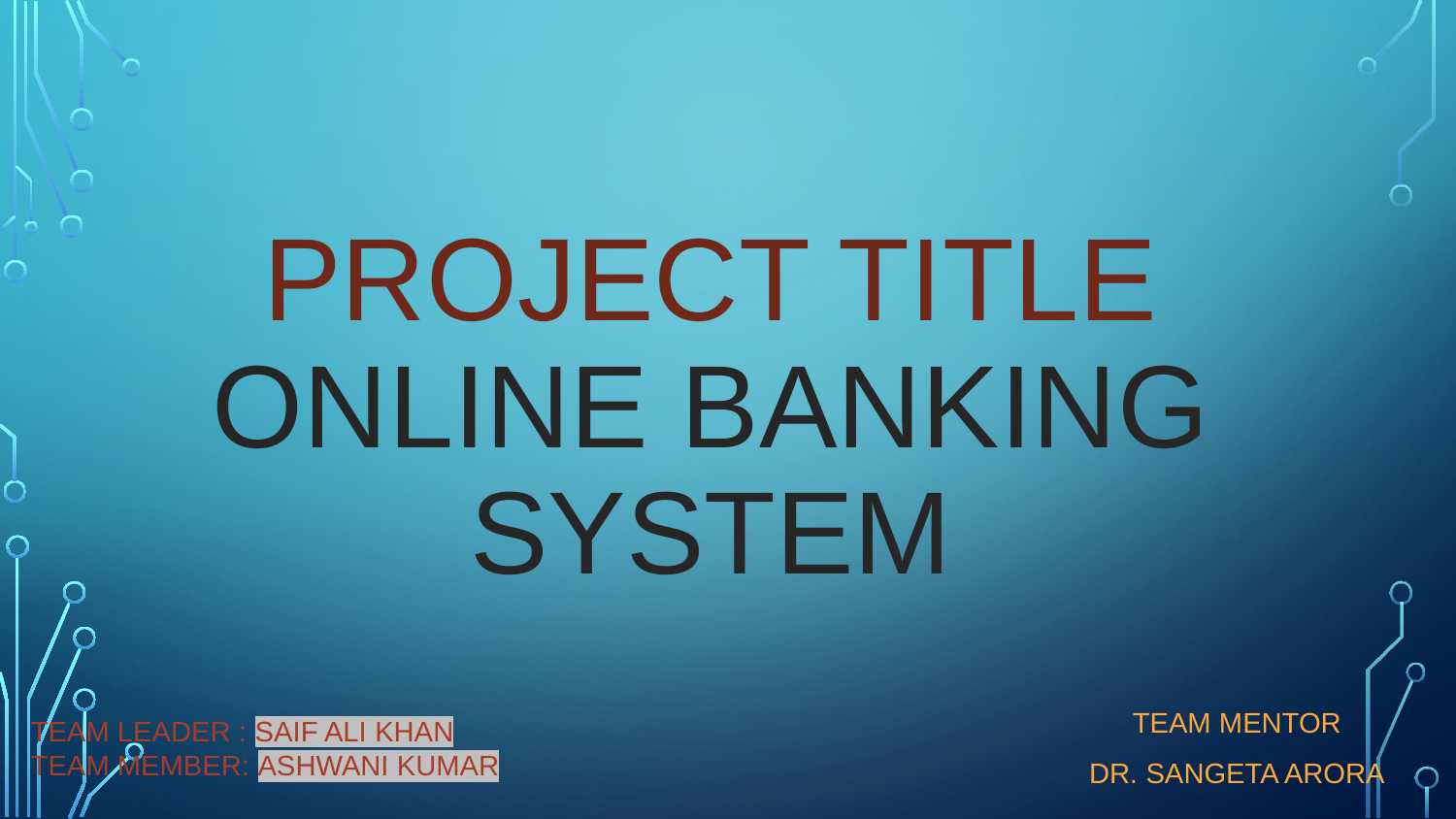

# PROJECT TITLE ONLINE BANKING SYSTEM
 TEAM MENTOR
DR. SANGETA ARORA
TEAM LEADER : SAIF ALI KHAN
TEAM MEMBER: ASHWANI KUMAR